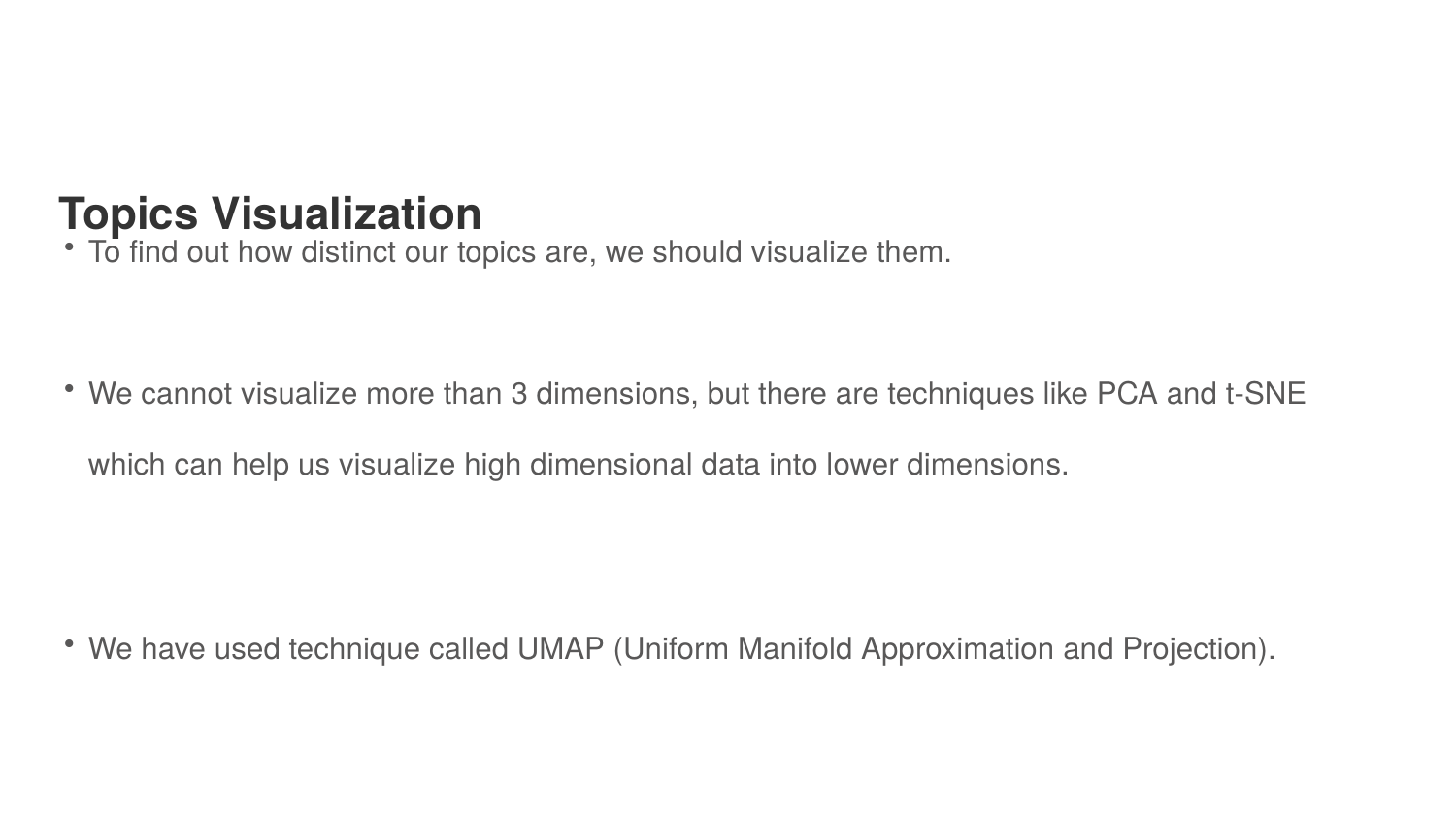

# Topics Visualization
To find out how distinct our topics are, we should visualize them.

We cannot visualize more than 3 dimensions, but there are techniques like PCA and t-SNE which can help us visualize high dimensional data into lower dimensions.

We have used technique called UMAP (Uniform Manifold Approximation and Projection).